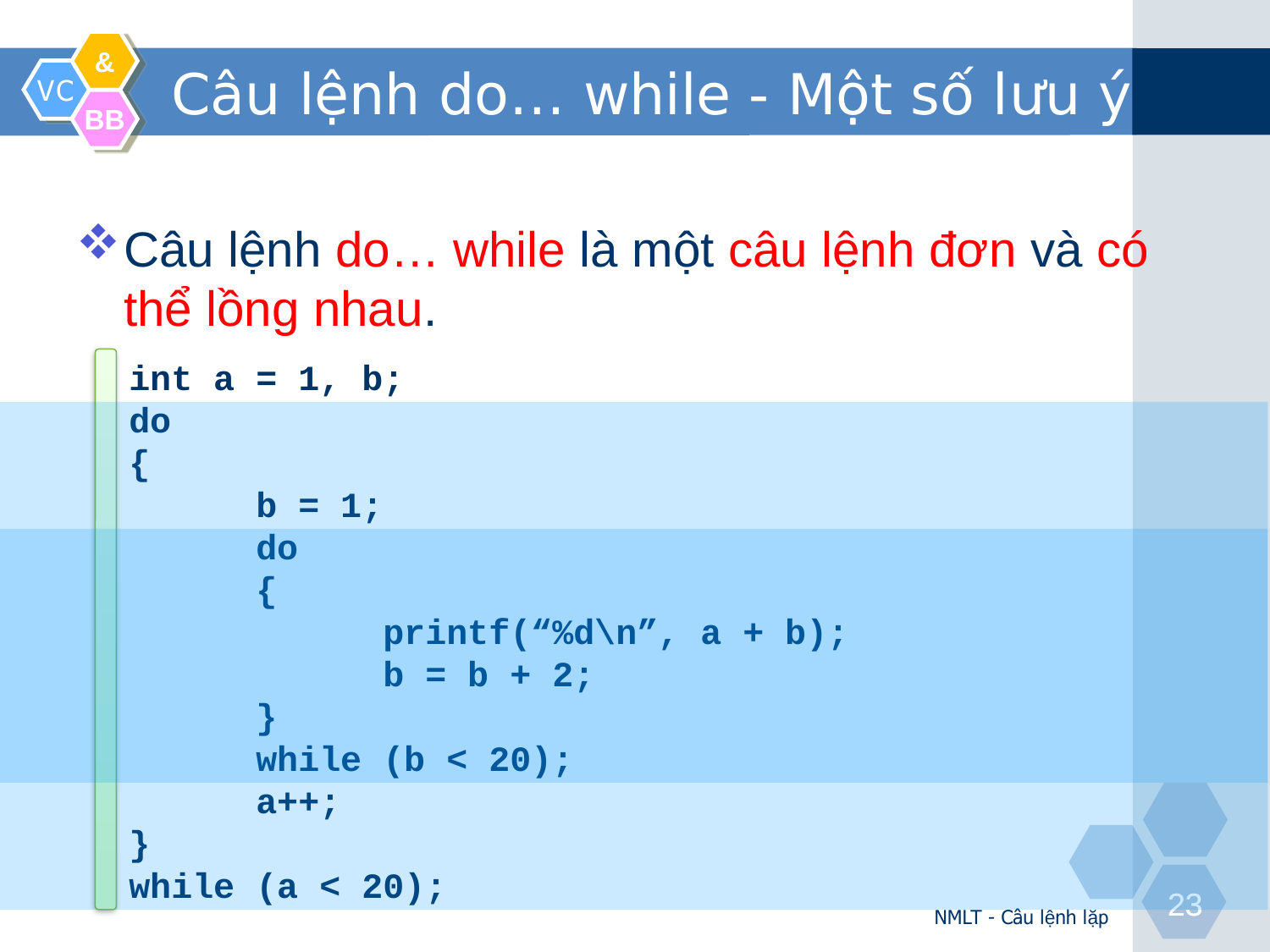

# Câu lệnh do… while - Một số lưu ý
Câu lệnh do… while là một câu lệnh đơn và có thể lồng nhau.

int a = 1, b;
do
{
	b = 1;
	do
	{
		printf(“%d\n”, a + b);
		b = b + 2;
	}
	while (b < 20);
	a++;
}
while (a < 20);

NMLT - Câu lệnh lặp